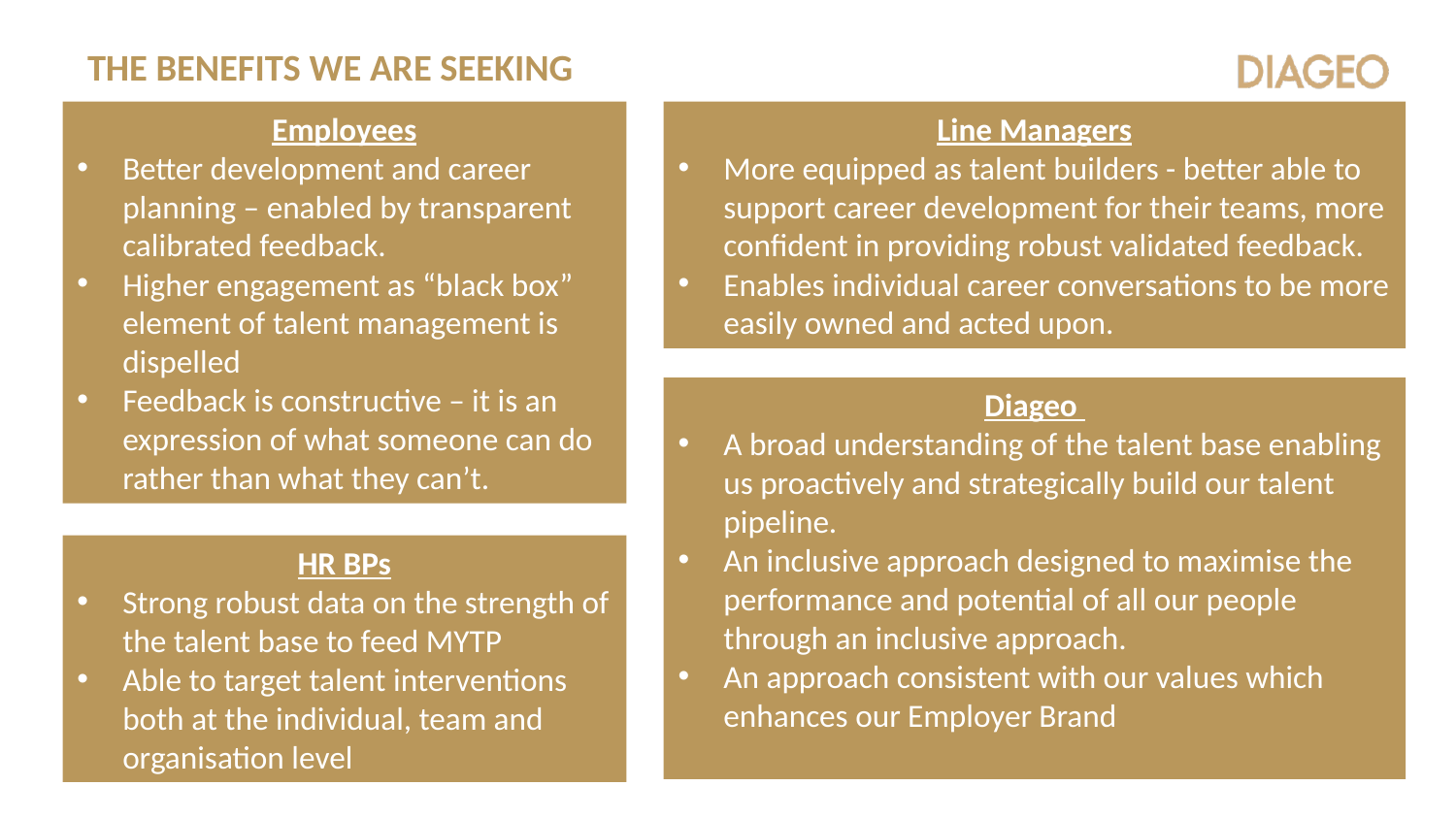

# The benefits we are seeking
Employees
Better development and career planning – enabled by transparent calibrated feedback.
Higher engagement as “black box” element of talent management is dispelled
Feedback is constructive – it is an expression of what someone can do rather than what they can’t.
Line Managers
More equipped as talent builders - better able to support career development for their teams, more confident in providing robust validated feedback.
Enables individual career conversations to be more easily owned and acted upon.
Diageo
A broad understanding of the talent base enabling us proactively and strategically build our talent pipeline.
An inclusive approach designed to maximise the performance and potential of all our people through an inclusive approach.
An approach consistent with our values which enhances our Employer Brand

HR BPs
Strong robust data on the strength of the talent base to feed MYTP
Able to target talent interventions both at the individual, team and organisation level